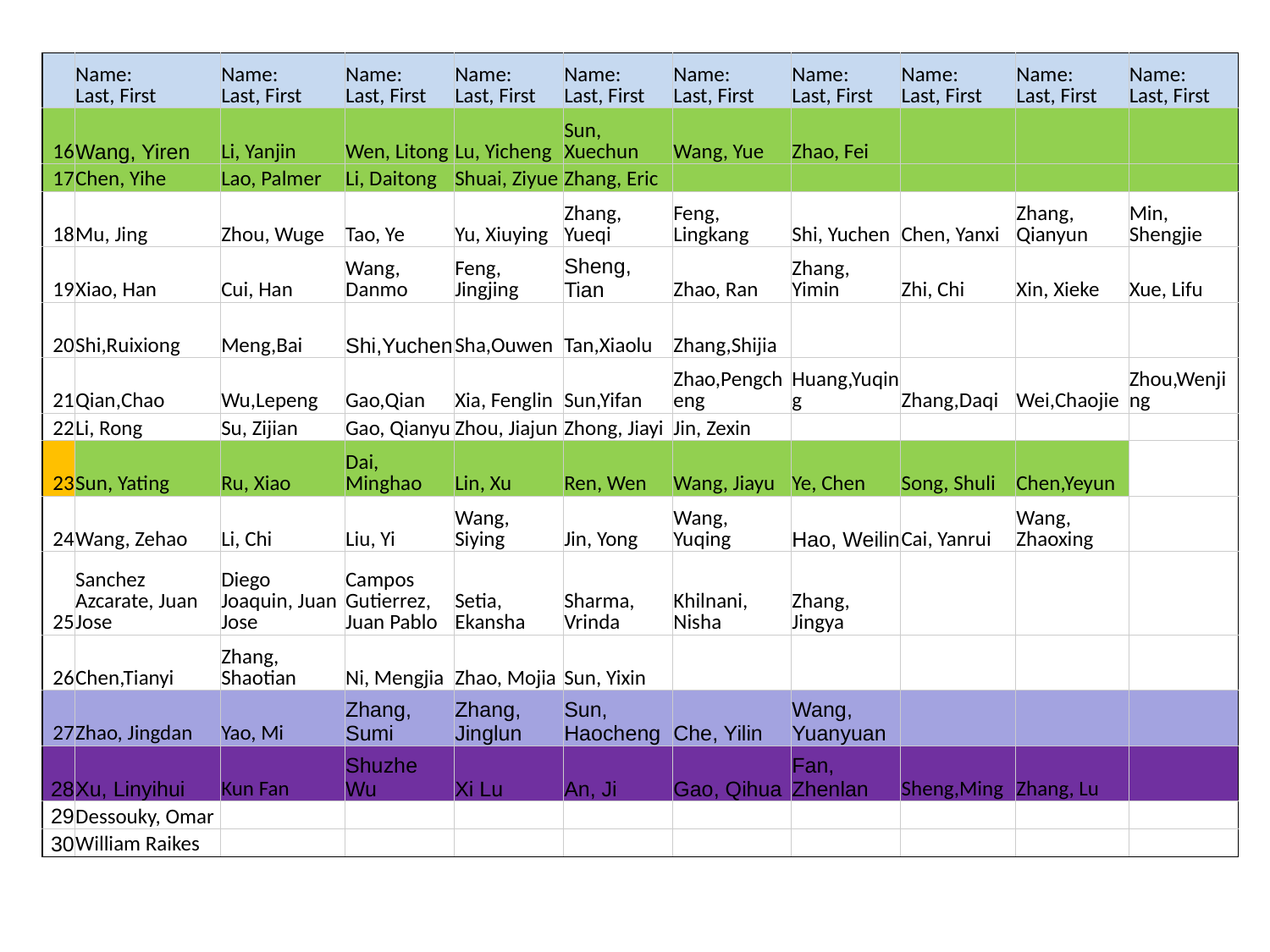

|  | Name: Last, First | Name: Last, First | Name: Last, First | Name: Last, First | Name: Last, First | Name: Last, First | Name: Last, First | Name: Last, First | Name: Last, First | Name: Last, First |
| --- | --- | --- | --- | --- | --- | --- | --- | --- | --- | --- |
| 16 | Wang, Yiren | Li, Yanjin | Wen, Litong | Lu, Yicheng | Sun, Xuechun | Wang, Yue | Zhao, Fei |  |  |  |
| 17 | Chen, Yihe | Lao, Palmer | Li, Daitong | Shuai, Ziyue | Zhang, Eric |  |  |  |  |  |
| 18 | Mu, Jing | Zhou, Wuge | Tao, Ye | Yu, Xiuying | Zhang, Yueqi | Feng, Lingkang | Shi, Yuchen | Chen, Yanxi | Zhang, Qianyun | Min, Shengjie |
| 19 | Xiao, Han | Cui, Han | Wang, Danmo | Feng, Jingjing | Sheng, Tian | Zhao, Ran | Zhang, Yimin | Zhi, Chi | Xin, Xieke | Xue, Lifu |
| 20 | Shi,Ruixiong | Meng,Bai | Shi,Yuchen | Sha,Ouwen | Tan,Xiaolu | Zhang,Shijia |  |  |  |  |
| 21 | Qian,Chao | Wu,Lepeng | Gao,Qian | Xia, Fenglin | Sun,Yifan | Zhao,Pengcheng | Huang,Yuqing | Zhang,Daqi | Wei,Chaojie | Zhou,Wenjing |
| 22 | Li, Rong | Su, Zijian | Gao, Qianyu | Zhou, Jiajun | Zhong, Jiayi | Jin, Zexin |  |  |  |  |
| 23 | Sun, Yating | Ru, Xiao | Dai, Minghao | Lin, Xu | Ren, Wen | Wang, Jiayu | Ye, Chen | Song, Shuli | Chen,Yeyun |  |
| 24 | Wang, Zehao | Li, Chi | Liu, Yi | Wang, Siying | Jin, Yong | Wang, Yuqing | Hao, Weilin | Cai, Yanrui | Wang, Zhaoxing |  |
| 25 | Sanchez Azcarate, Juan Jose | Diego Joaquin, Juan Jose | Campos Gutierrez, Juan Pablo | Setia, Ekansha | Sharma, Vrinda | Khilnani, Nisha | Zhang, Jingya |  |  |  |
| 26 | Chen,Tianyi | Zhang, Shaotian | Ni, Mengjia | Zhao, Mojia | Sun, Yixin |  |  |  |  |  |
| 27 | Zhao, Jingdan | Yao, Mi | Zhang, Sumi | Zhang, Jinglun | Sun, Haocheng | Che, Yilin | Wang, Yuanyuan |  |  |  |
| 28 | Xu, Linyihui | Kun Fan | Shuzhe Wu | Xi Lu | An, Ji | Gao, Qihua | Fan, Zhenlan | Sheng,Ming | Zhang, Lu |  |
| 29 | Dessouky, Omar |  |  |  |  |  |  |  |  |  |
| 30 | William Raikes |  |  |  |  |  |  |  |  |  |